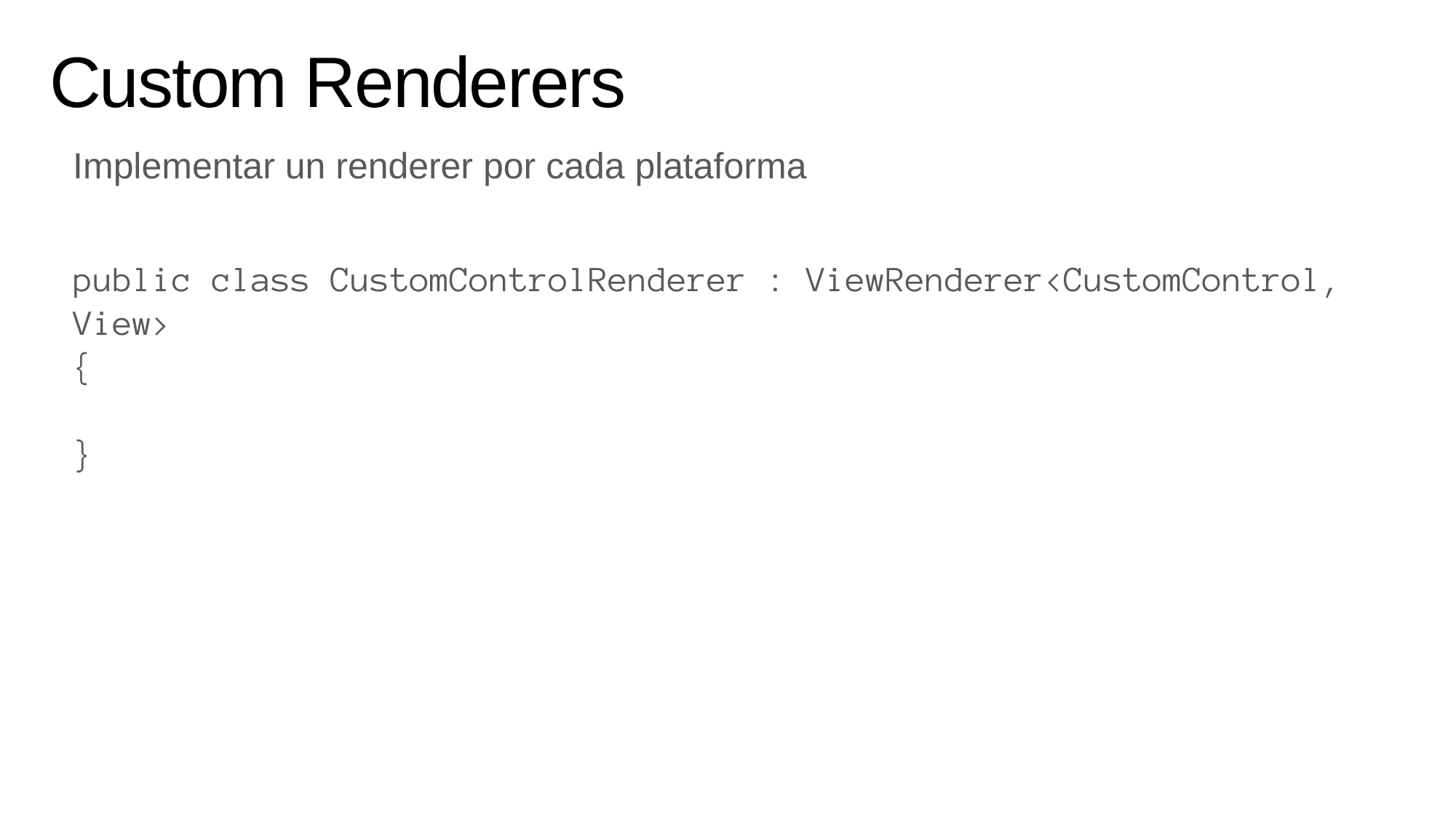

# Custom Renderers
Implementar un renderer por cada plataforma
public class CustomControlRenderer : ViewRenderer<CustomControl, View>
{

}